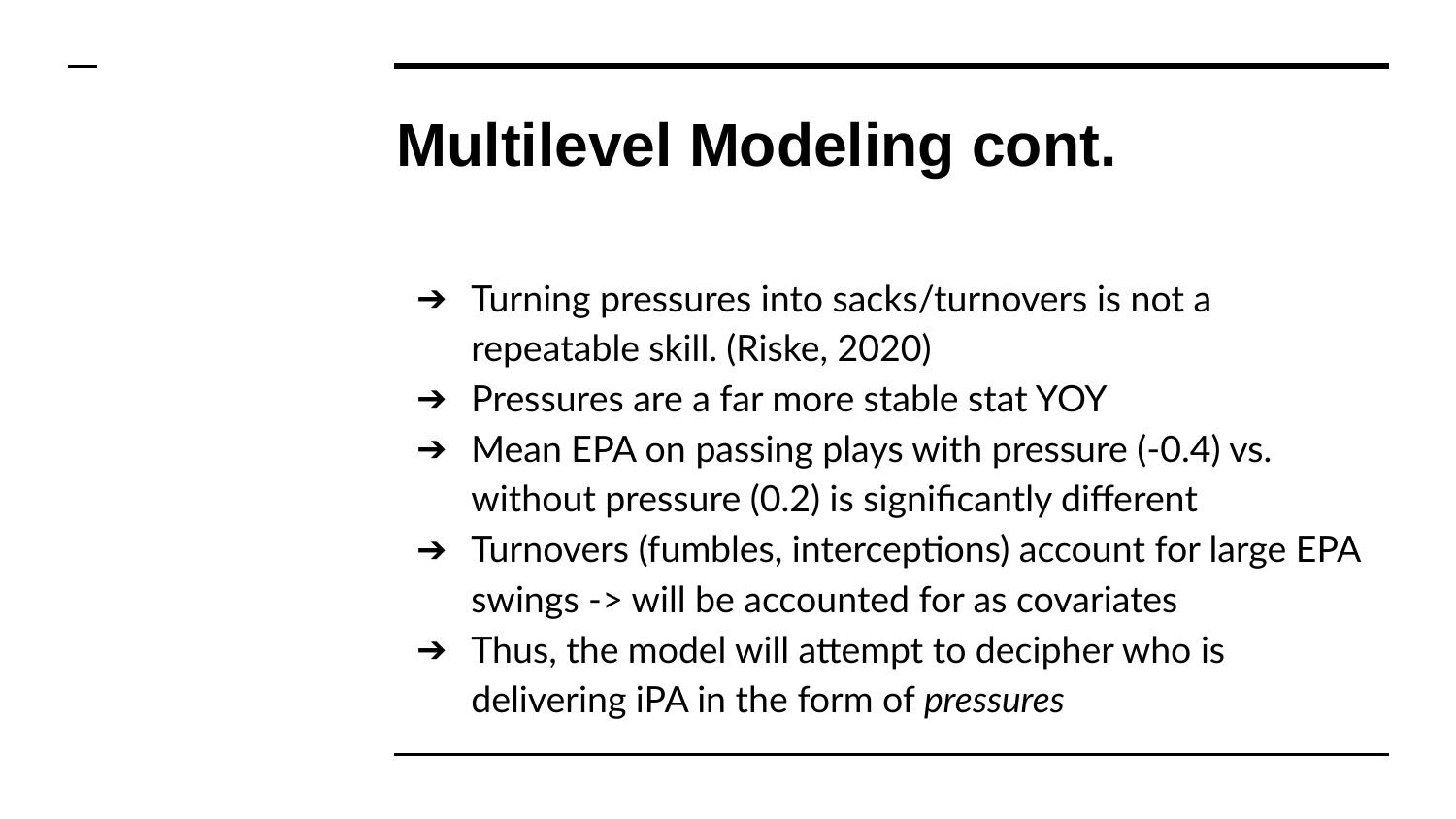

# Multilevel Modeling cont.
Turning pressures into sacks/turnovers is not a repeatable skill. (Riske, 2020)
Pressures are a far more stable stat YOY
Mean EPA on passing plays with pressure (-0.4) vs. without pressure (0.2) is significantly different
Turnovers (fumbles, interceptions) account for large EPA swings -> will be accounted for as covariates
Thus, the model will attempt to decipher who is delivering iPA in the form of pressures